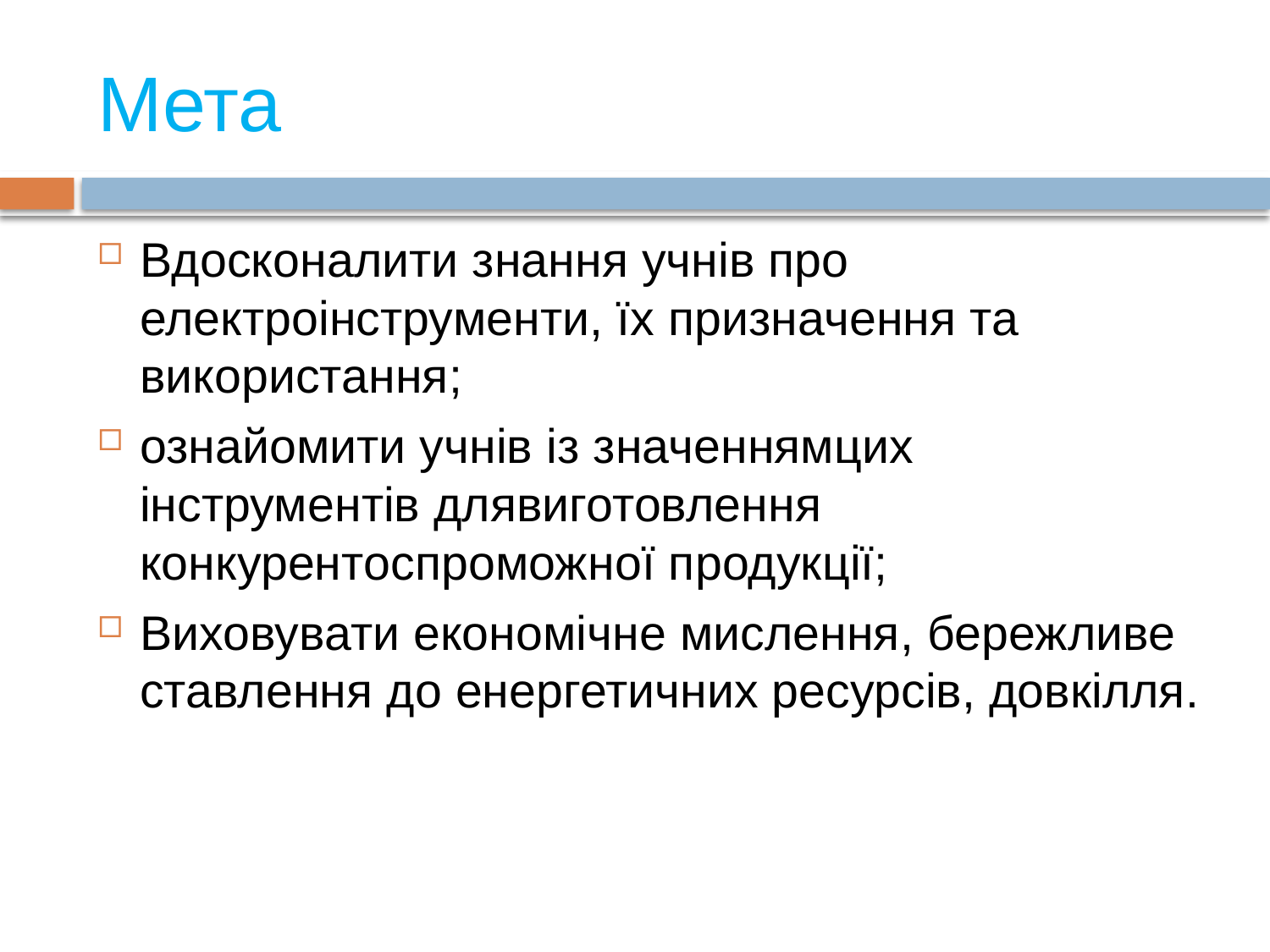

# Мета
Вдосконалити знання учнів про електроінструменти, їх призначення та використання;
ознайомити учнів із значеннямцих інструментів длявиготовлення конкурентоспроможної продукції;
Виховувати економічне мислення, бережливе ставлення до енергетичних ресурсів, довкілля.